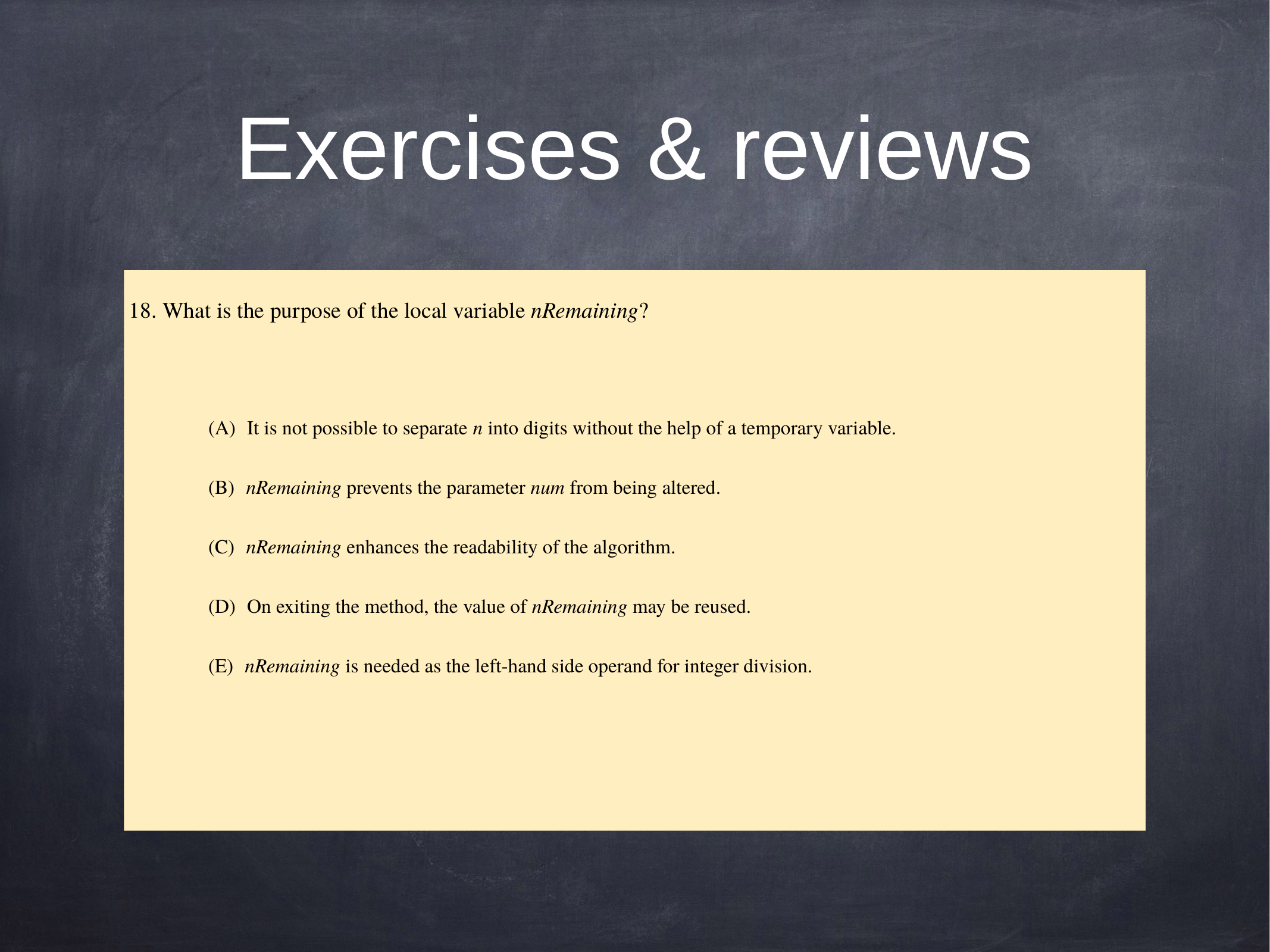

# Exercises & reviews
18. What is the purpose of the local variable nRemaining?

(A)  It is not possible to separate n into digits without the help of a temporary variable.
(B)  nRemaining prevents the parameter num from being altered.
(C)  nRemaining enhances the readability of the algorithm.
(D)  On exiting the method, the value of nRemaining may be reused.
(E)  nRemaining is needed as the left-hand side operand for integer division.